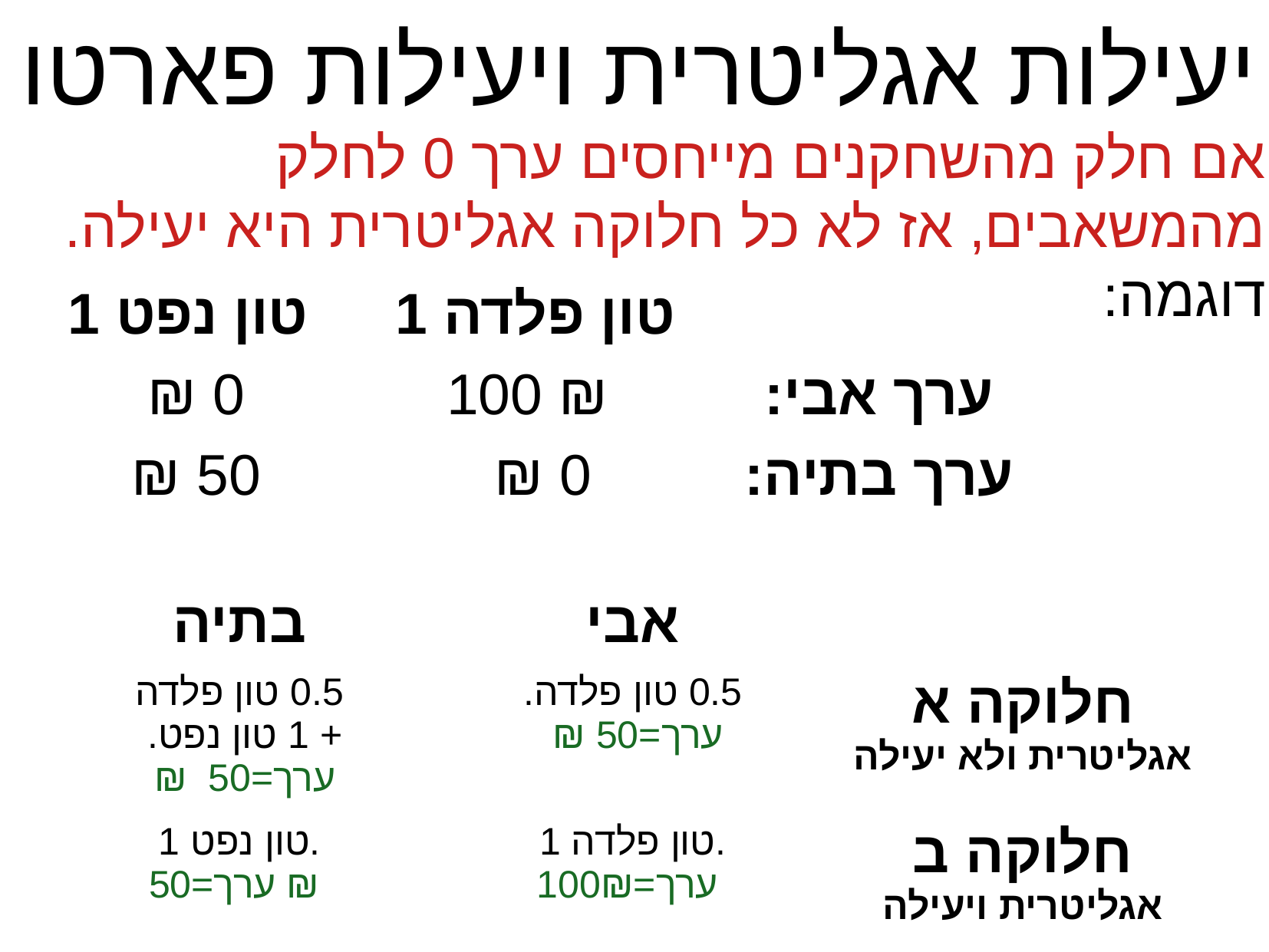

יעילות אגליטרית ויעילות פארטו
אם חלק מהשחקנים מייחסים ערך 0 לחלק מהמשאבים, אז לא כל חלוקה אגליטרית היא יעילה. דוגמה:
| 1 טון נפט | 1 טון פלדה |  |
| --- | --- | --- |
| ₪ 0 | 100 ₪ | ערך אבי: |
| ₪ 50 | ₪ 0 | ערך בתיה: |
| בתיה | אבי |  |
| --- | --- | --- |
| 0.5 טון פלדה + 1 טון נפט. ערך=50 ₪ | 0.5 טון פלדה. ערך=50 ₪ | חלוקה א אגליטרית ולא יעילה |
| 1 טון נפט. ערך=50 ₪ | 1 טון פלדה. ערך=100₪ | חלוקה ב אגליטרית ויעילה |